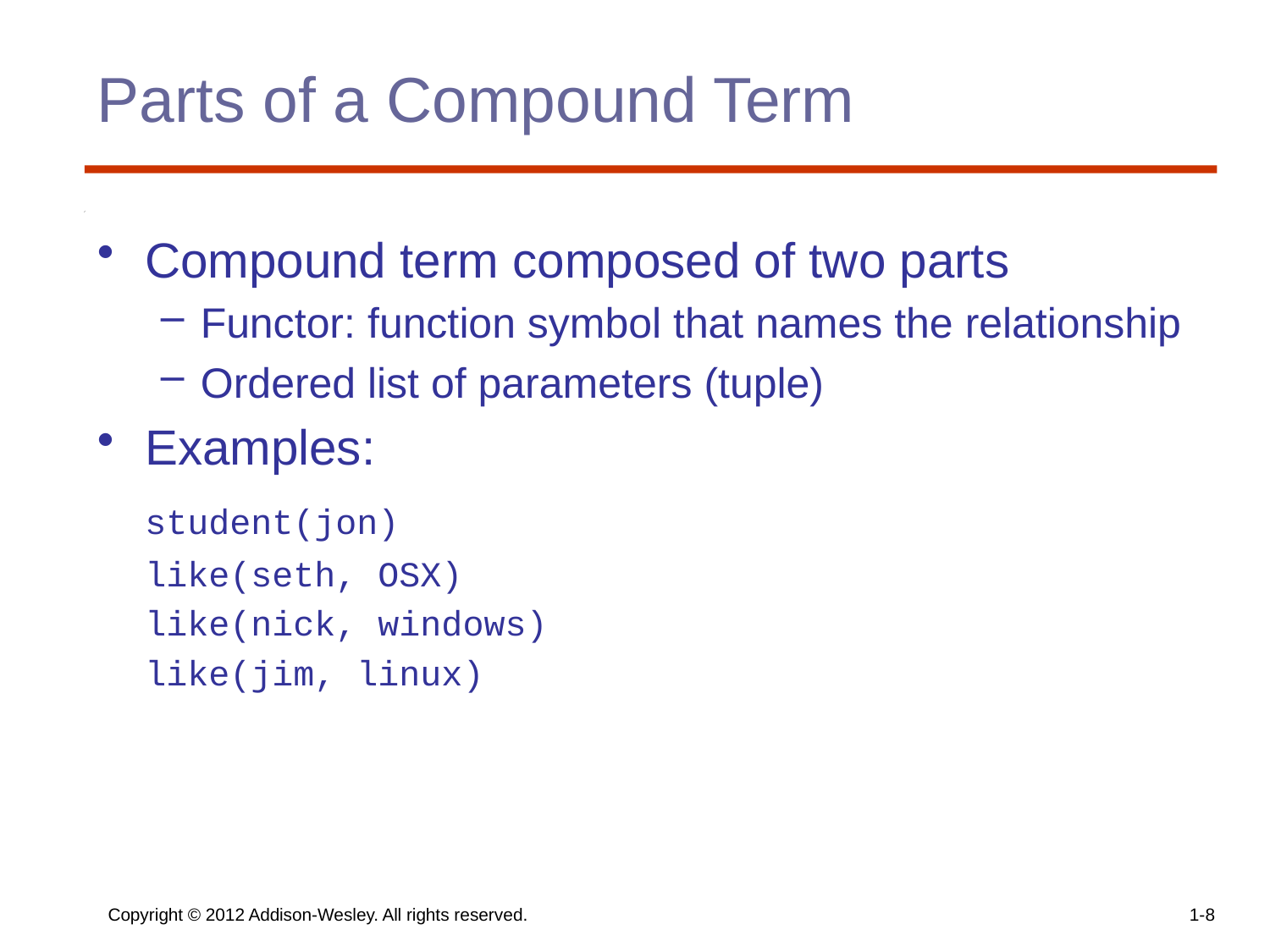

# Parts of a Compound Term
Compound term composed of two parts
Functor: function symbol that names the relationship
Ordered list of parameters (tuple)
Examples:
	student(jon)
	like(seth, OSX)
	like(nick, windows)
	like(jim, linux)
Copyright © 2012 Addison-Wesley. All rights reserved.
1-8